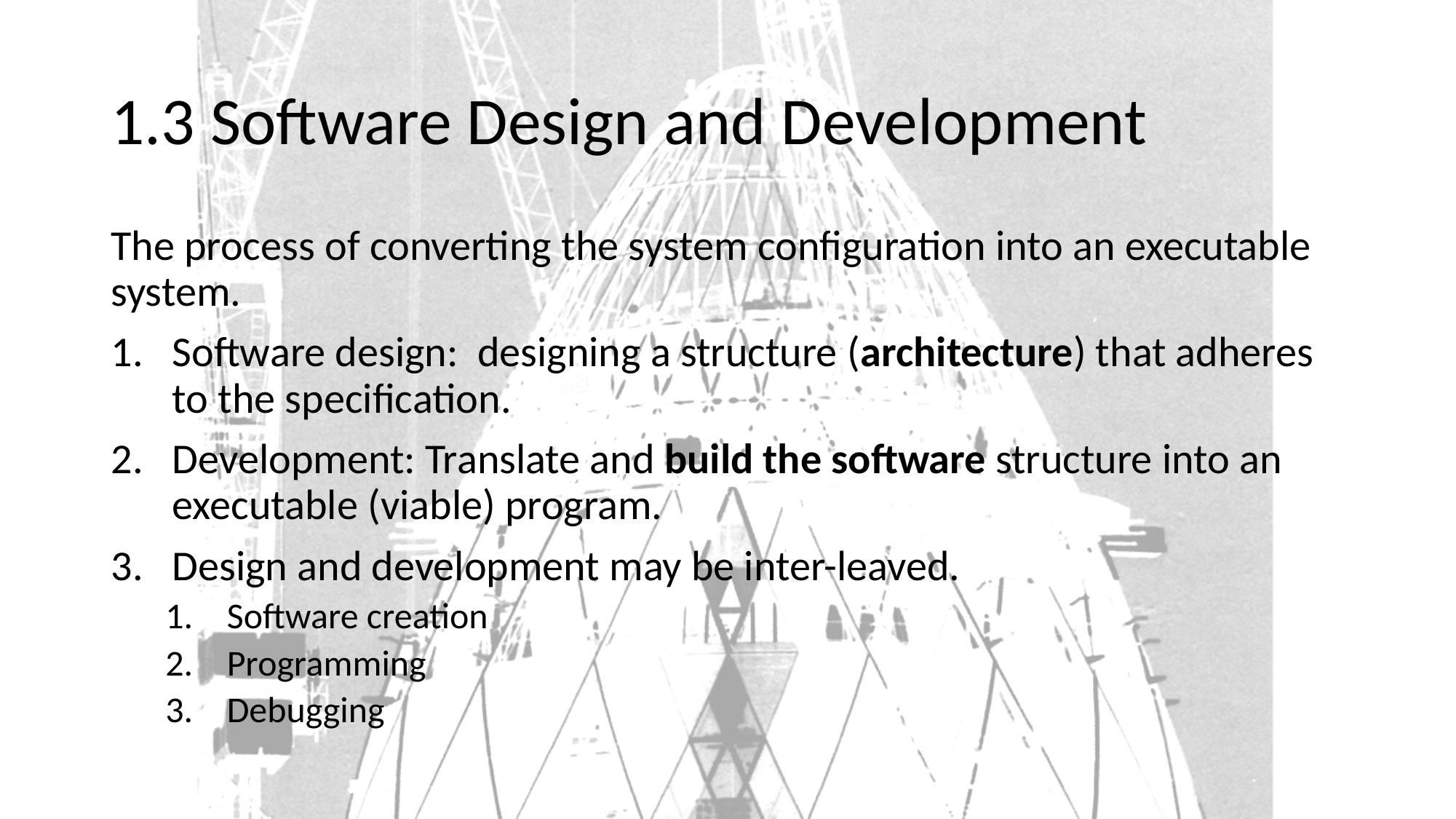

# 1.3 Software Design and Development
The process of converting the system configuration into an executable system.
Software design:  designing a structure (architecture) that adheres to the specification.
Development: Translate and build the software structure into an executable (viable) program.
Design and development may be inter-leaved.
Software creation
Programming
Debugging